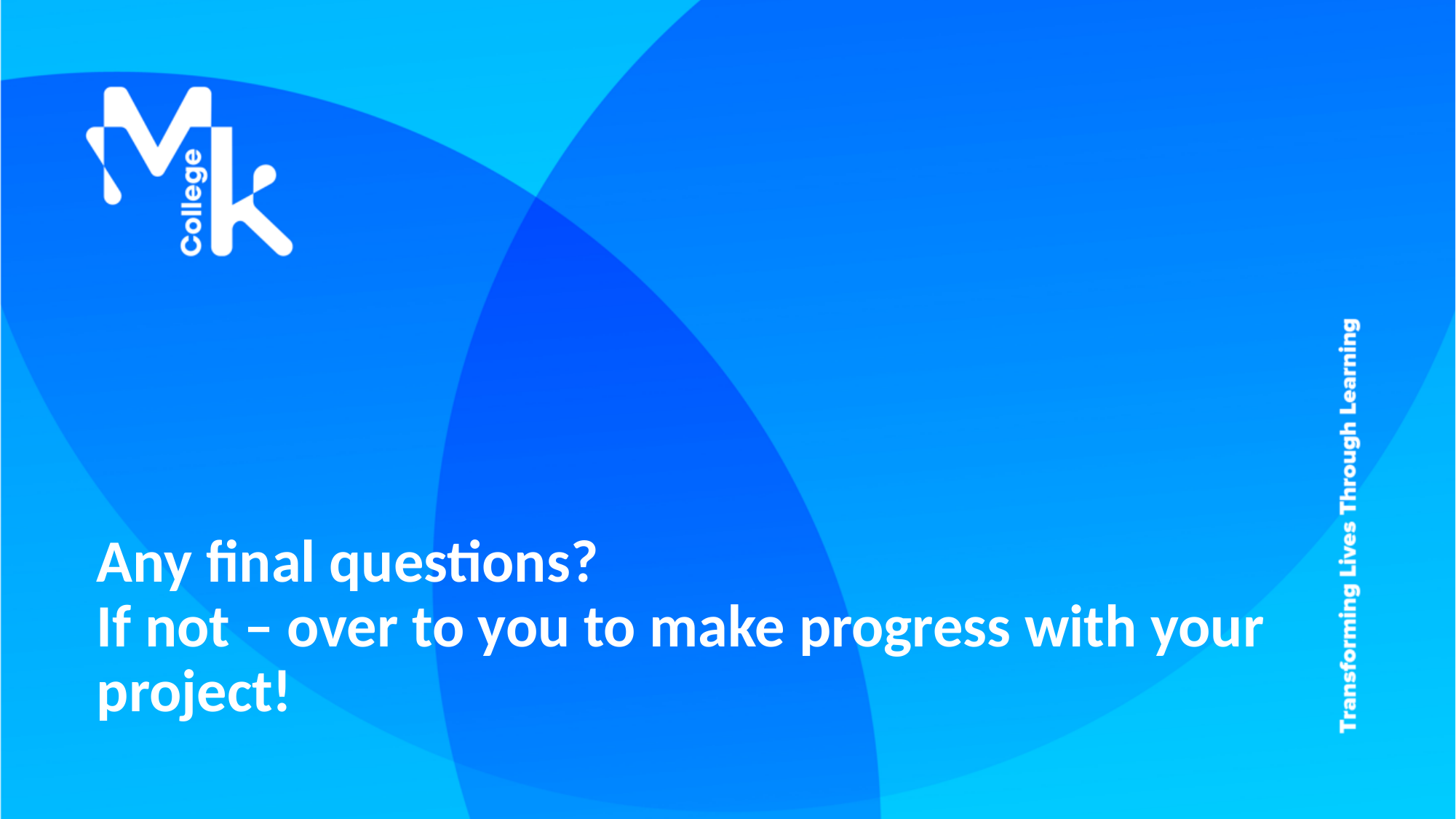

# Any final questions? If not – over to you to make progress with your project!